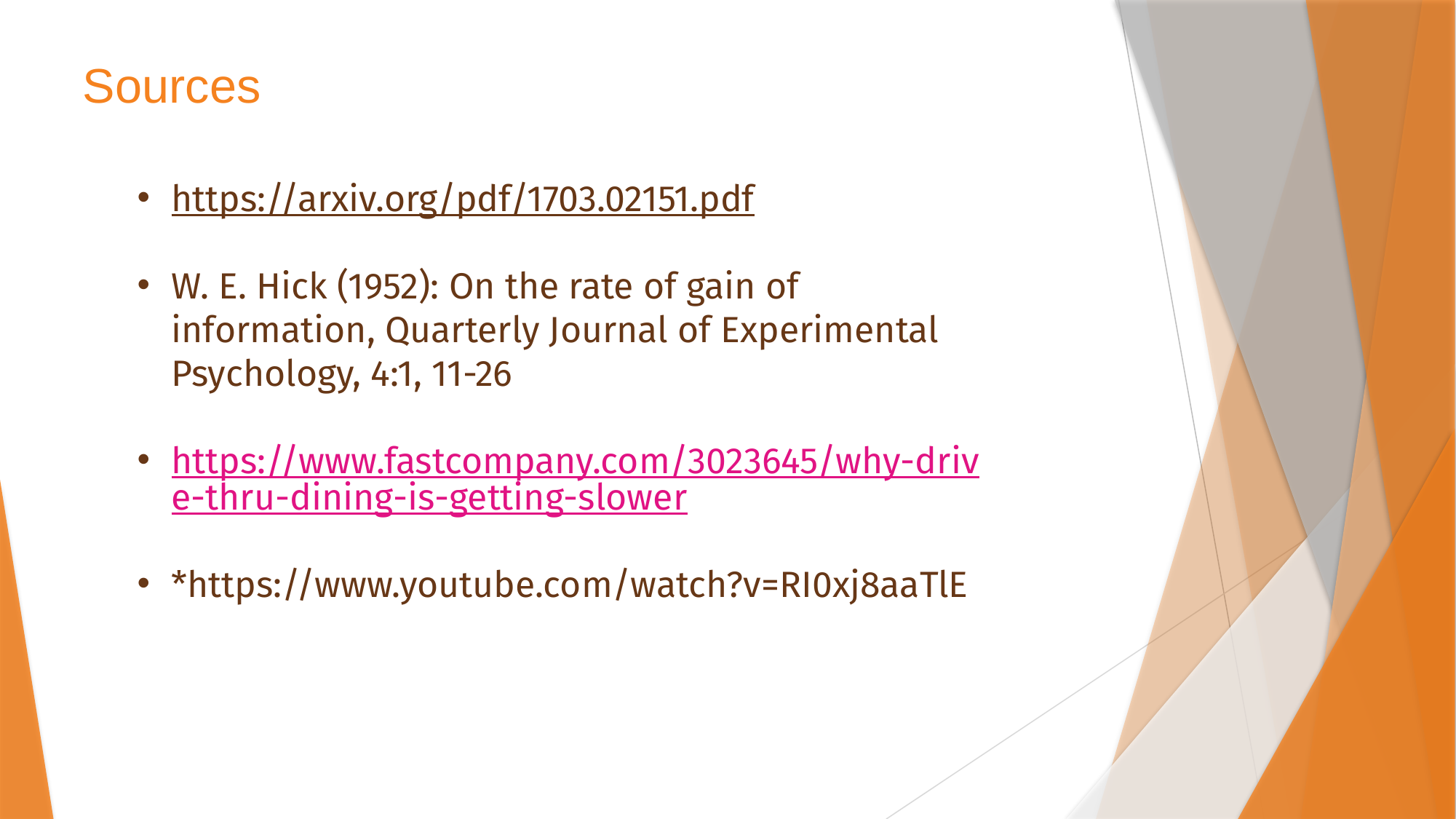

# Sources
https://arxiv.org/pdf/1703.02151.pdf

W. E. Hick (1952): On the rate of gain of information, Quarterly Journal of Experimental Psychology, 4:1, 11-26

https://www.fastcompany.com/3023645/why-drive-thru-dining-is-getting-slower

*https://www.youtube.com/watch?v=RI0xj8aaTlE